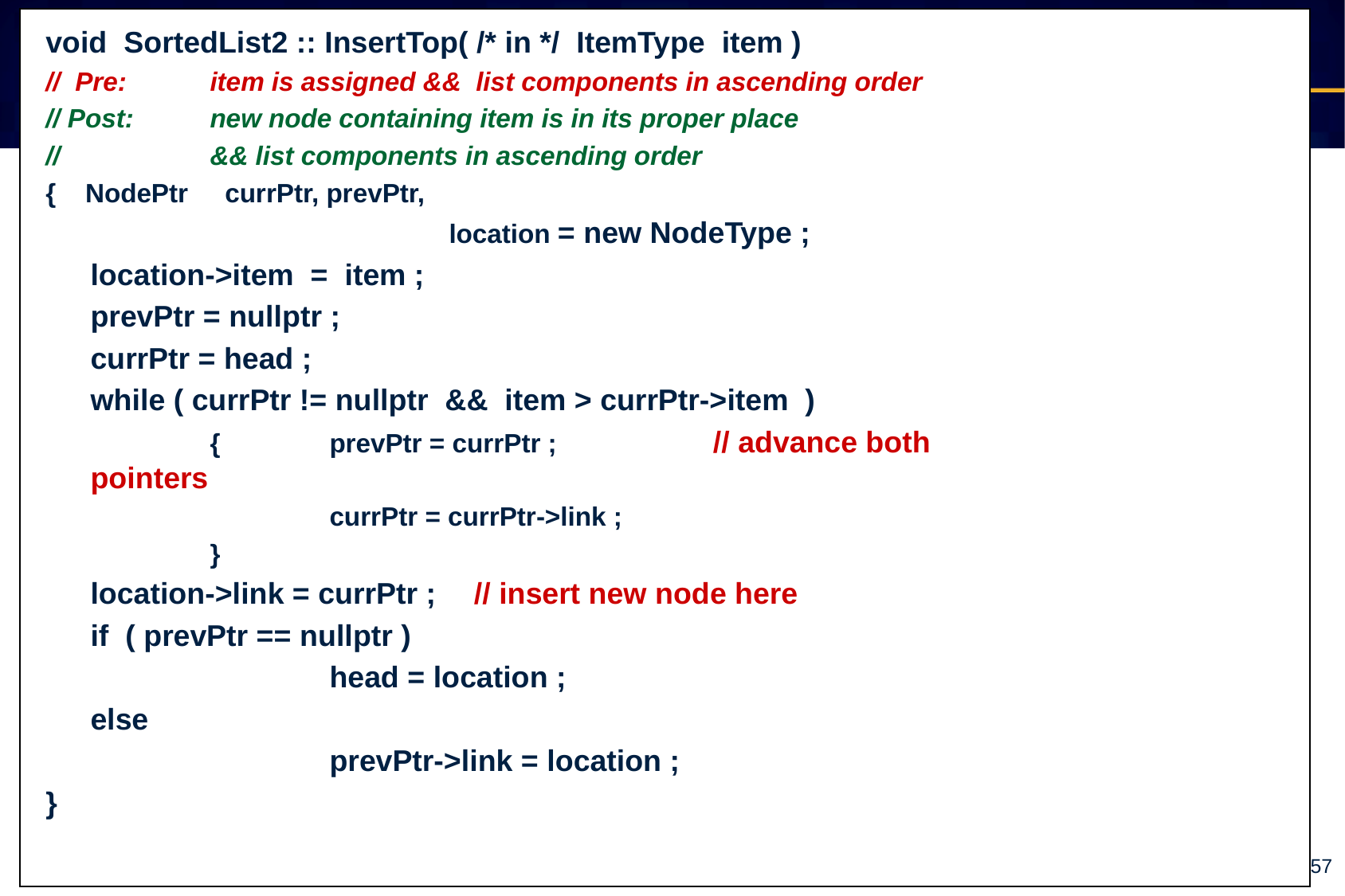

void  SortedList2 :: InsertTop( /* in */  ItemType  item )
//  Pre: 	item is assigned &&  list components in ascending order
// Post:	new node containing item is in its proper place
//	   	&& list components in ascending order
{    NodePtr     currPtr, prevPtr,
				location = new NodeType ;
	location->item  =  item ;
	prevPtr = nullptr ;
	currPtr = head ;
	while ( currPtr != nullptr  &&  item > currPtr->item  )
		{	prevPtr = currPtr ; 		   // advance both pointers
			currPtr = currPtr->link ;
		}
	location->link = currPtr ;	   // insert new node here
	if  ( prevPtr == nullptr )
   			head = location ;
	else
			prevPtr->link = location ;
}
57